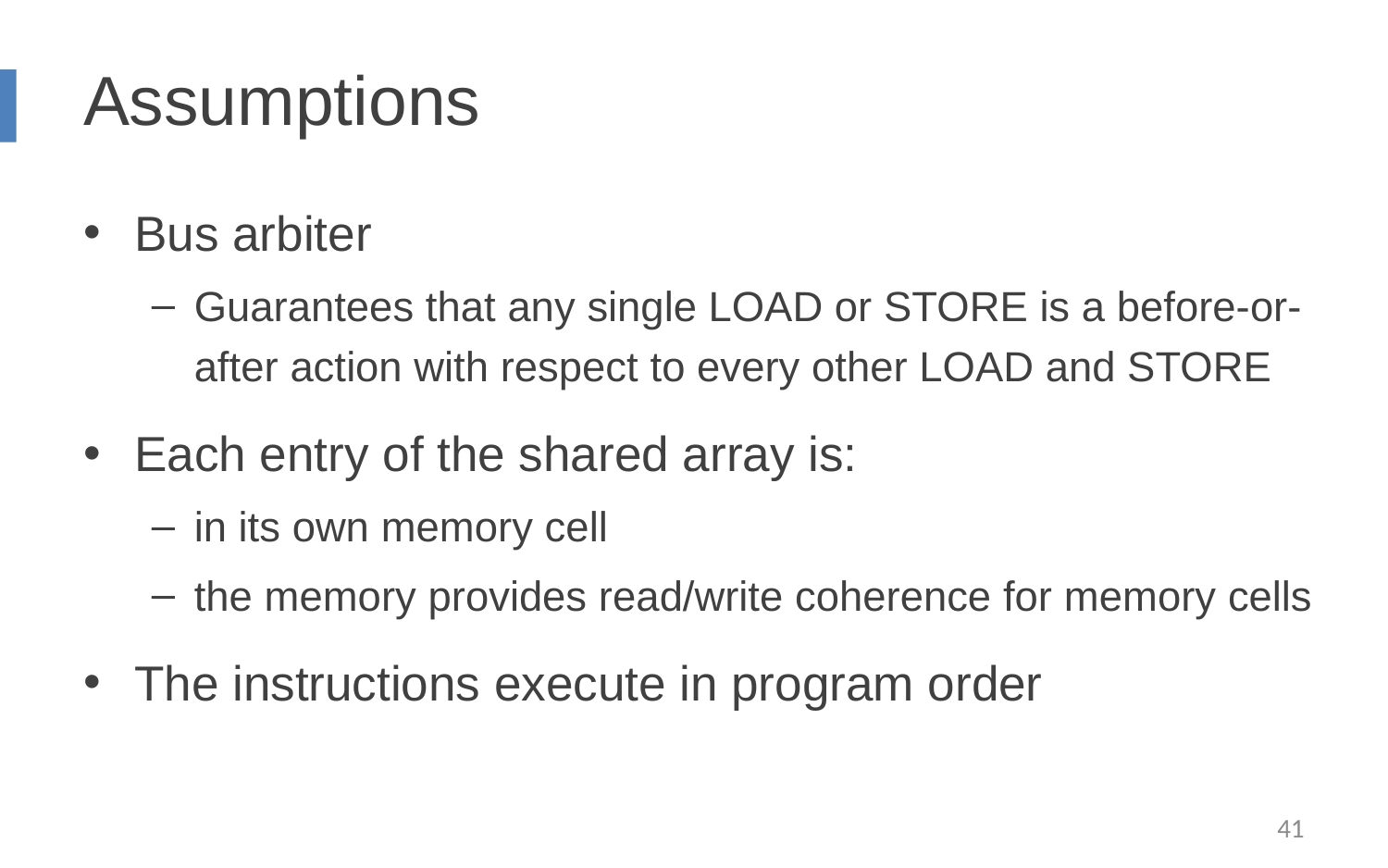

# Assumptions
Bus arbiter
Guarantees that any single LOAD or STORE is a before-or-after action with respect to every other LOAD and STORE
Each entry of the shared array is:
in its own memory cell
the memory provides read/write coherence for memory cells
The instructions execute in program order
41